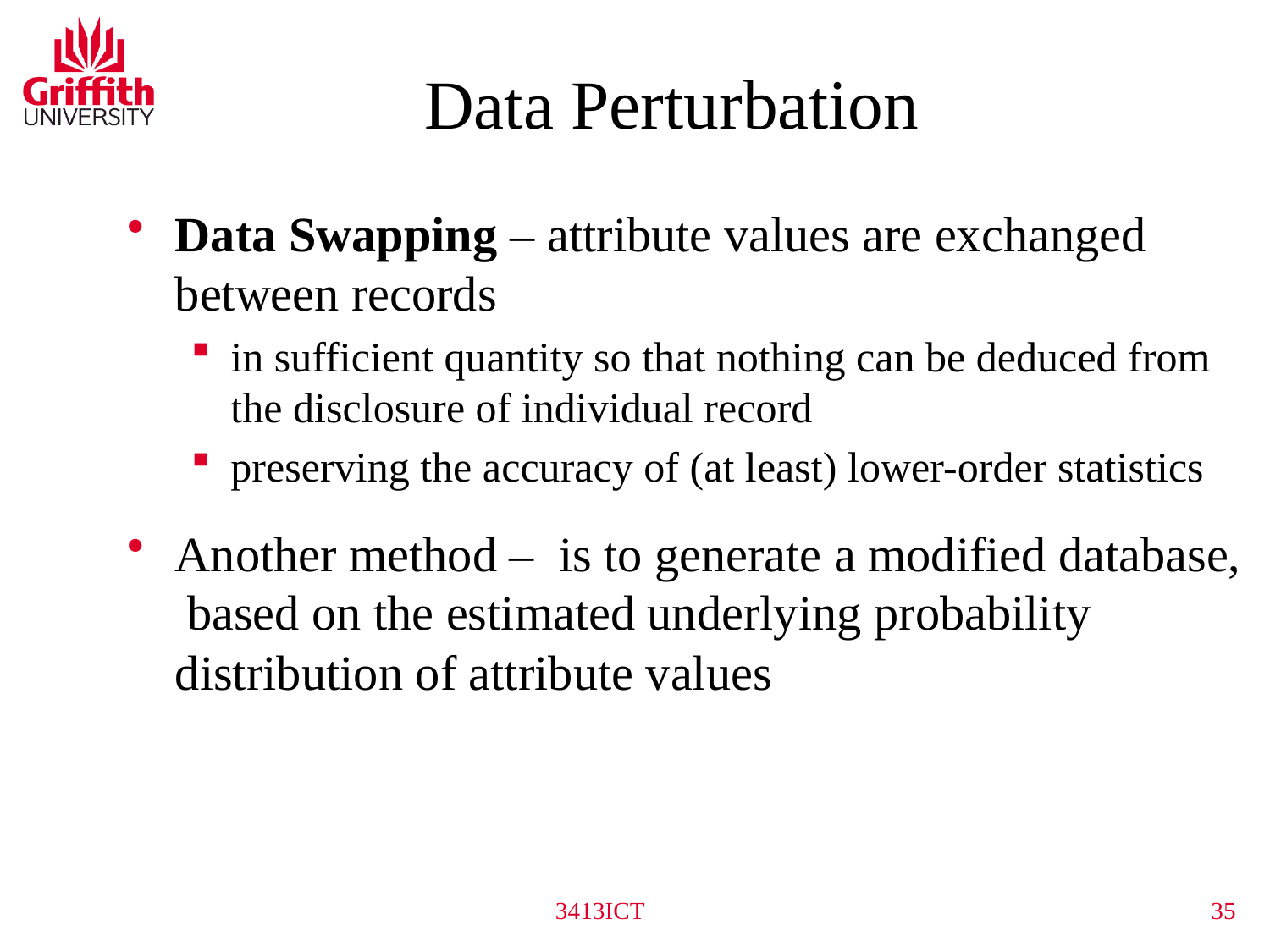

# Data Perturbation
Data Swapping – attribute values are exchanged between records
in sufficient quantity so that nothing can be deduced from the disclosure of individual record
preserving the accuracy of (at least) lower-order statistics

Another method –  is to generate a modified database,  based on the estimated underlying probability distribution of attribute values

3413ICT
35